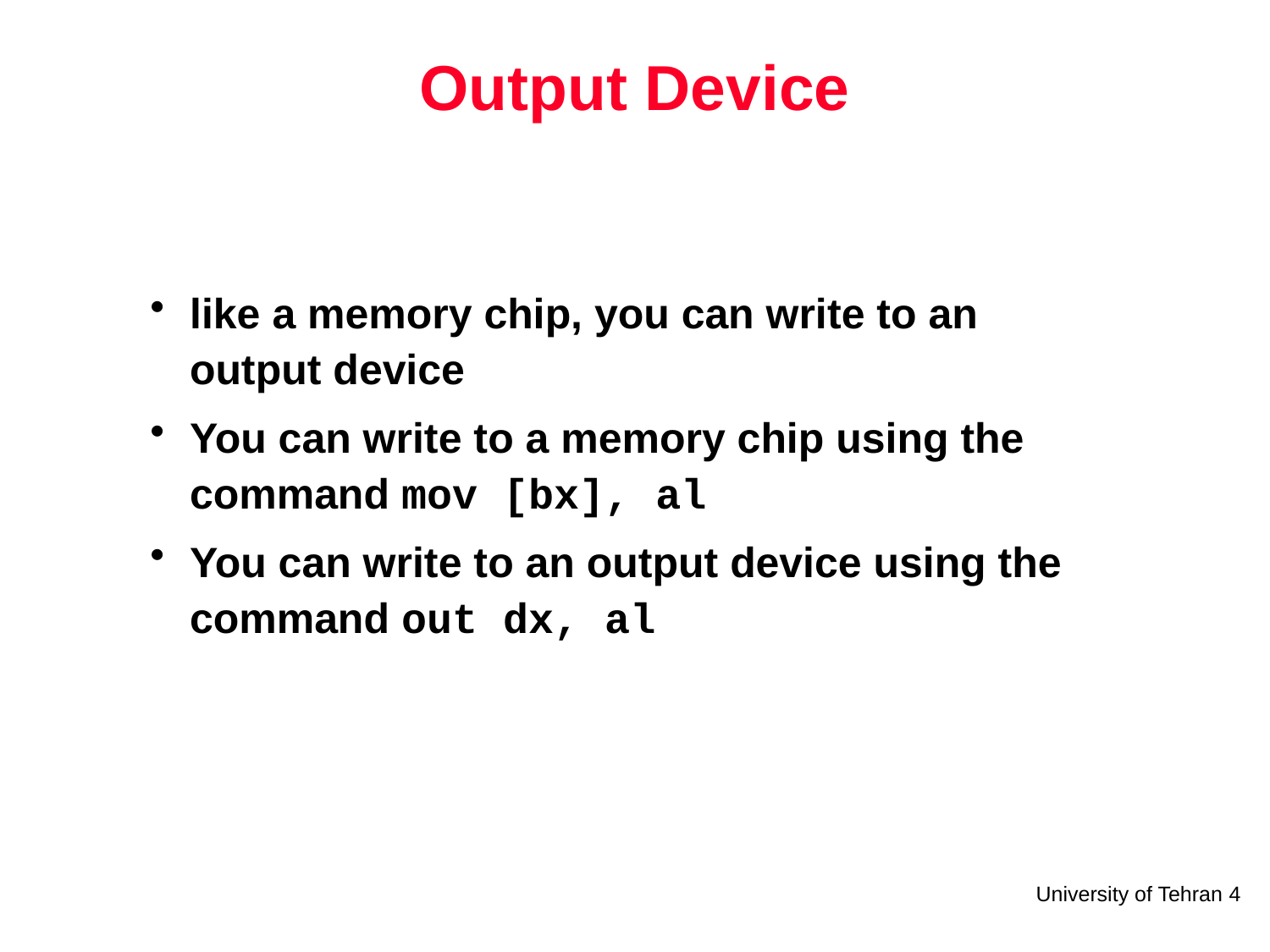

# Output Device
like a memory chip, you can write to an output device
You can write to a memory chip using the command mov [bx], al
You can write to an output device using the command out dx, al